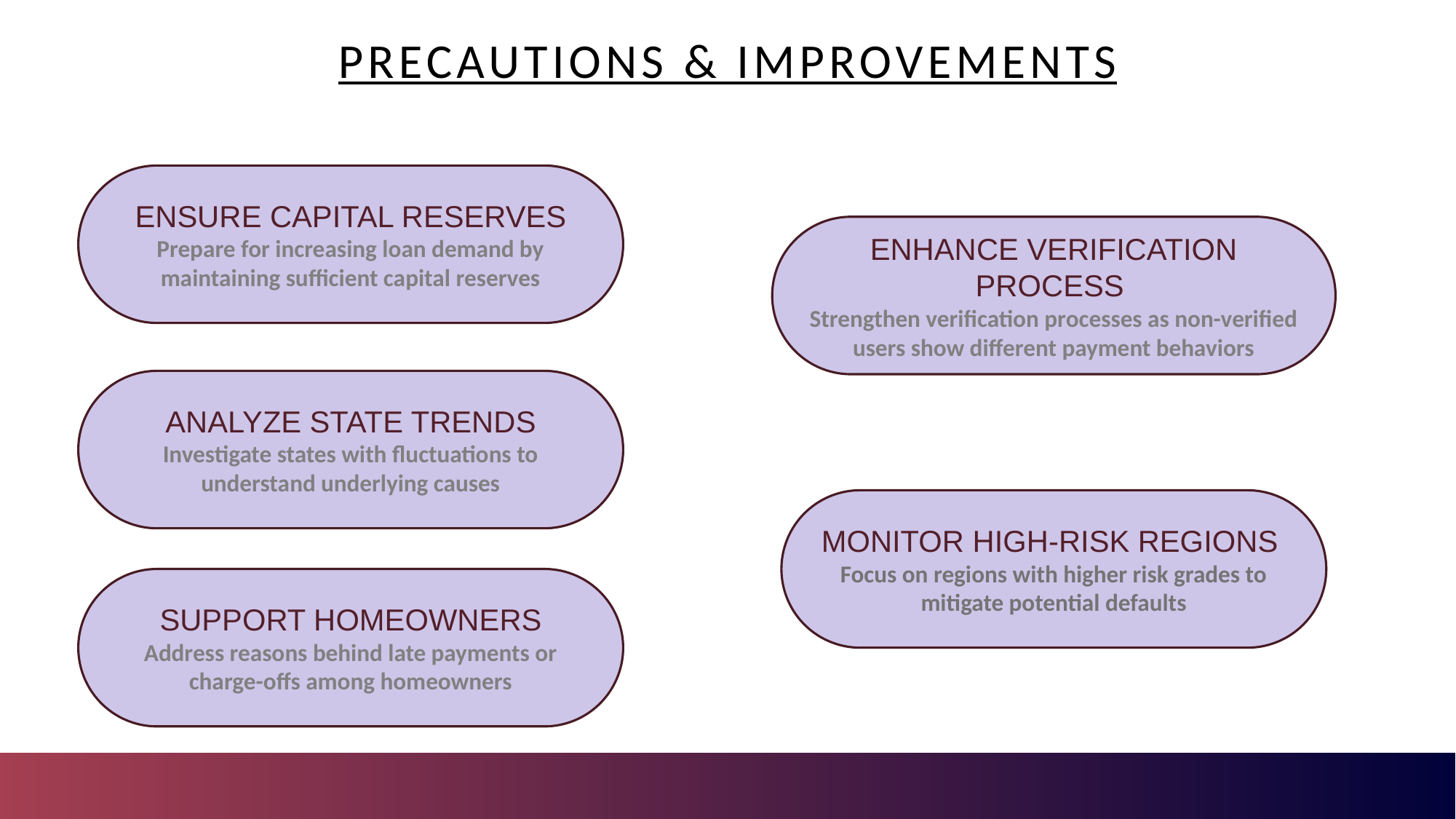

# PRECAUTIONS & IMPROVEMENTS
ENSURE CAPITAL RESERVES
Prepare for increasing loan demand by maintaining sufficient capital reserves
ENHANCE VERIFICATION PROCESS
Strengthen verification processes as non-verified users show different payment behaviors
ANALYZE STATE TRENDS
Investigate states with fluctuations to understand underlying causes
MONITOR HIGH-RISK REGIONS
Focus on regions with higher risk grades to mitigate potential defaults
SUPPORT HOMEOWNERS
Address reasons behind late payments or charge-offs among homeowners